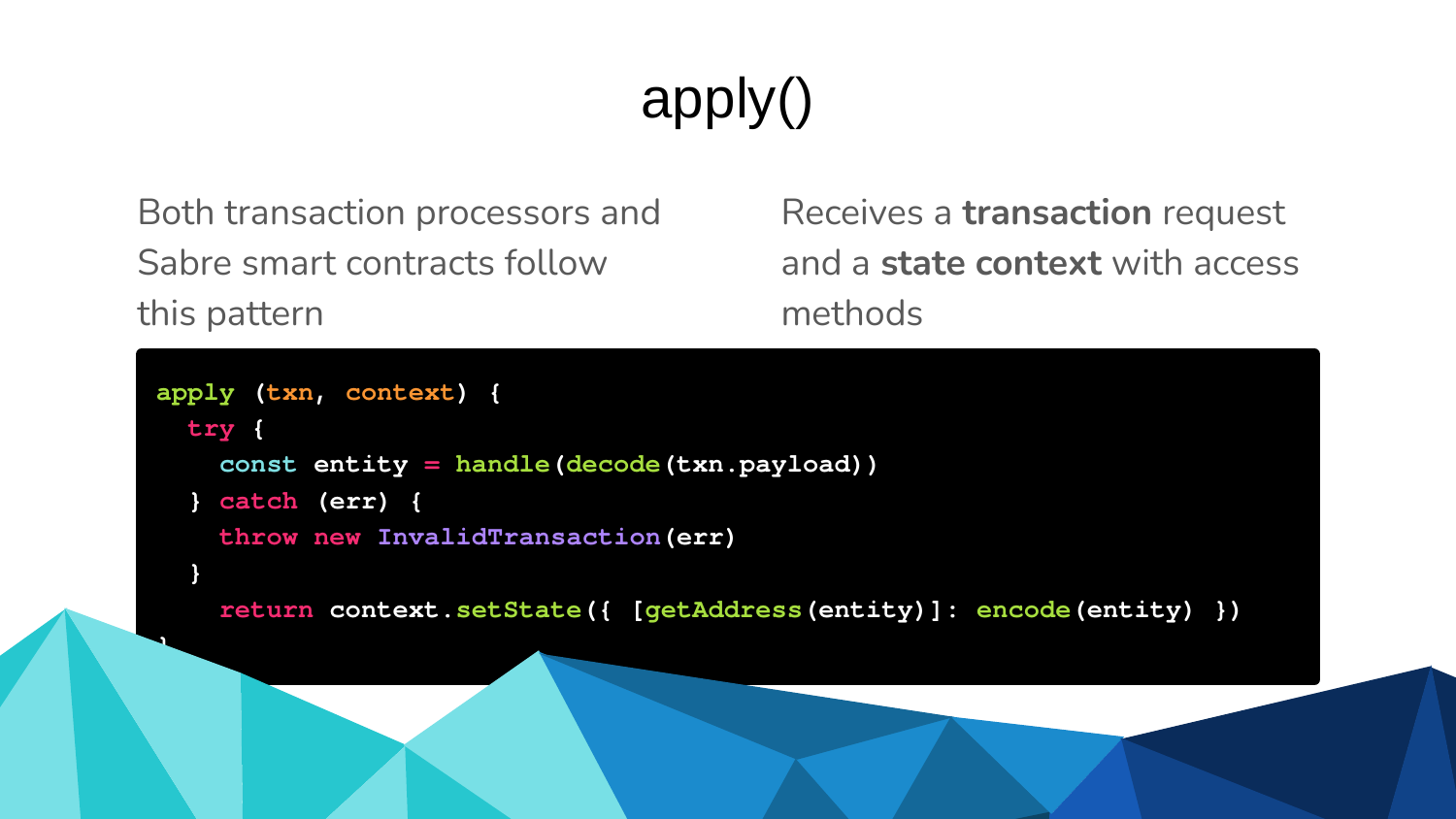

# apply()
Both transaction processors and Sabre smart contracts follow this pattern
Receives a transaction request and a state context with access methods
apply (txn, context) {
  try {
    const entity = handle(decode(txn.payload))
  } catch (err) {
    throw new InvalidTransaction(err)
  }
    return context.setState({ [getAddress(entity)]: encode(entity) })
}